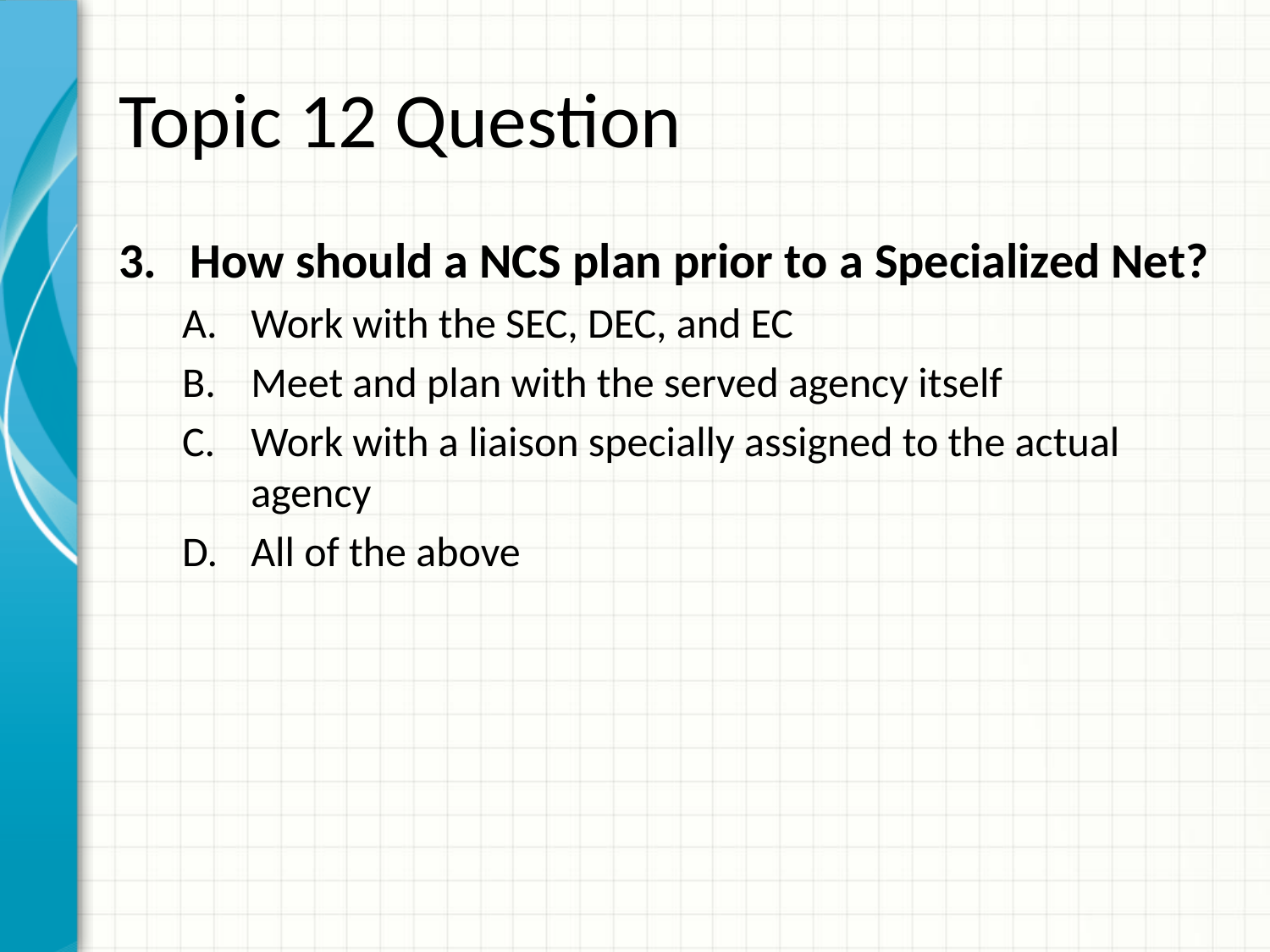

# Topic 12 Question
How should a NCS plan prior to a Specialized Net?
Work with the SEC, DEC, and EC
Meet and plan with the served agency itself
Work with a liaison specially assigned to the actual agency
All of the above